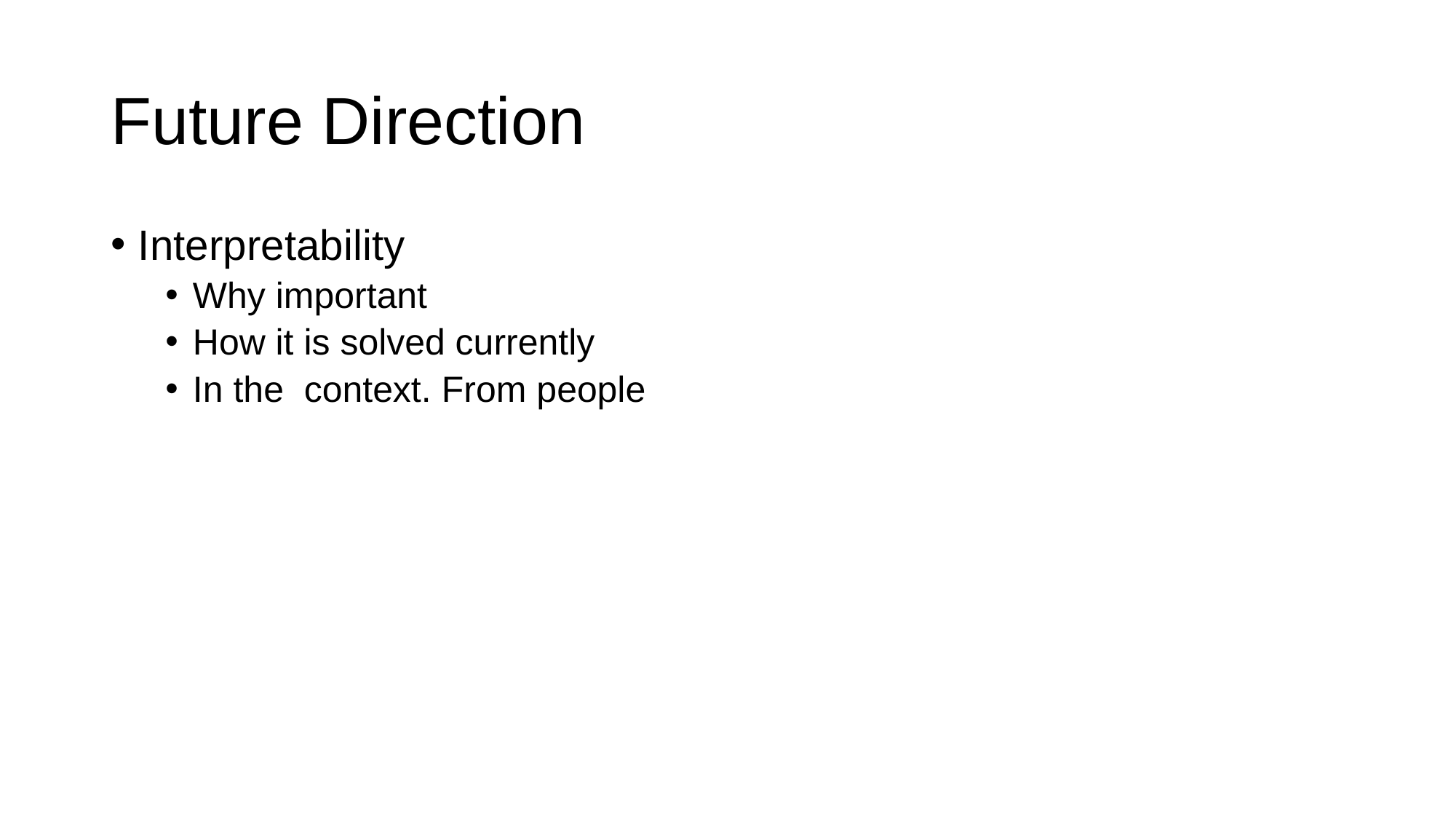

# Future Direction
Interpretability
Why important
How it is solved currently
In the  context. From people